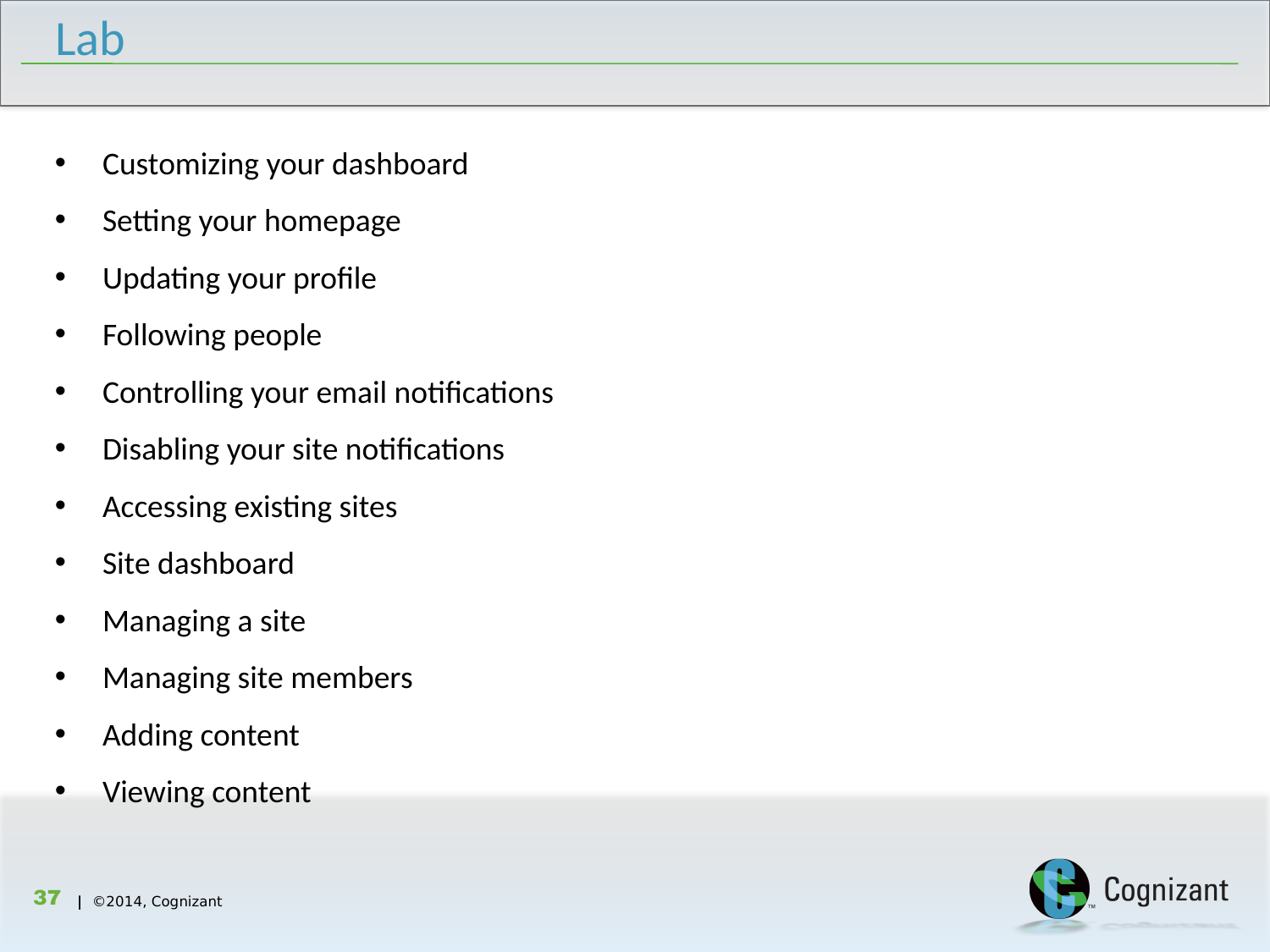

Lab

Customizing your dashboard
Setting your homepage
Updating your profile
Following people
Controlling your email notifications
Disabling your site notifications
Accessing existing sites
Site dashboard
Managing a site
Managing site members
Adding content
Viewing content
37